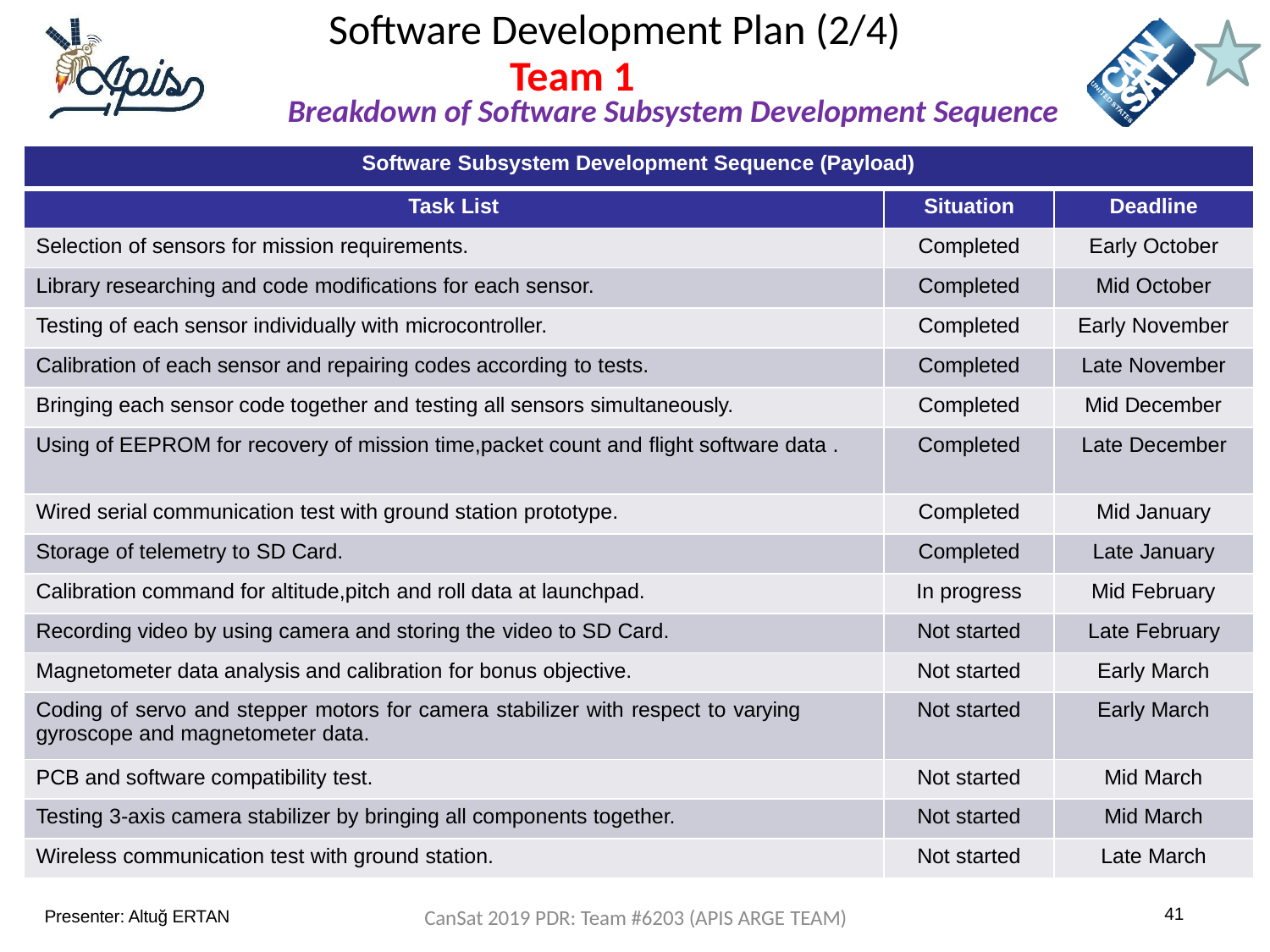

# Software Development Plan (2/4)

Team Logo
Here
(If You Want)
Team 1
Breakdown of Software Subsystem Development Sequence
| Software Subsystem Development Sequence (Payload) |  |  |
| --- | --- | --- |
| Task List | Situation | Deadline |
| Selection of sensors for mission requirements. | Completed | Early October |
| Library researching and code modifications for each sensor. | Completed | Mid October |
| Testing of each sensor individually with microcontroller. | Completed | Early November |
| Calibration of each sensor and repairing codes according to tests. | Completed | Late November |
| Bringing each sensor code together and testing all sensors simultaneously. | Completed | Mid December |
| Using of EEPROM for recovery of mission time,packet count and flight software data . | Completed | Late December |
| Wired serial communication test with ground station prototype. | Completed | Mid January |
| Storage of telemetry to SD Card. | Completed | Late January |
| Calibration command for altitude,pitch and roll data at launchpad. | In progress | Mid February |
| Recording video by using camera and storing the video to SD Card. | Not started | Late February |
| Magnetometer data analysis and calibration for bonus objective. | Not started | Early March |
| Coding of servo and stepper motors for camera stabilizer with respect to varying gyroscope and magnetometer data. | Not started | Early March |
| PCB and software compatibility test. | Not started | Mid March |
| Testing 3-axis camera stabilizer by bringing all components together. | Not started | Mid March |
| Wireless communication test with ground station. | Not started | Late March |
41
Presenter: Altuğ ERTAN
CanSat 2019 PDR: Team #6203 (APIS ARGE TEAM)